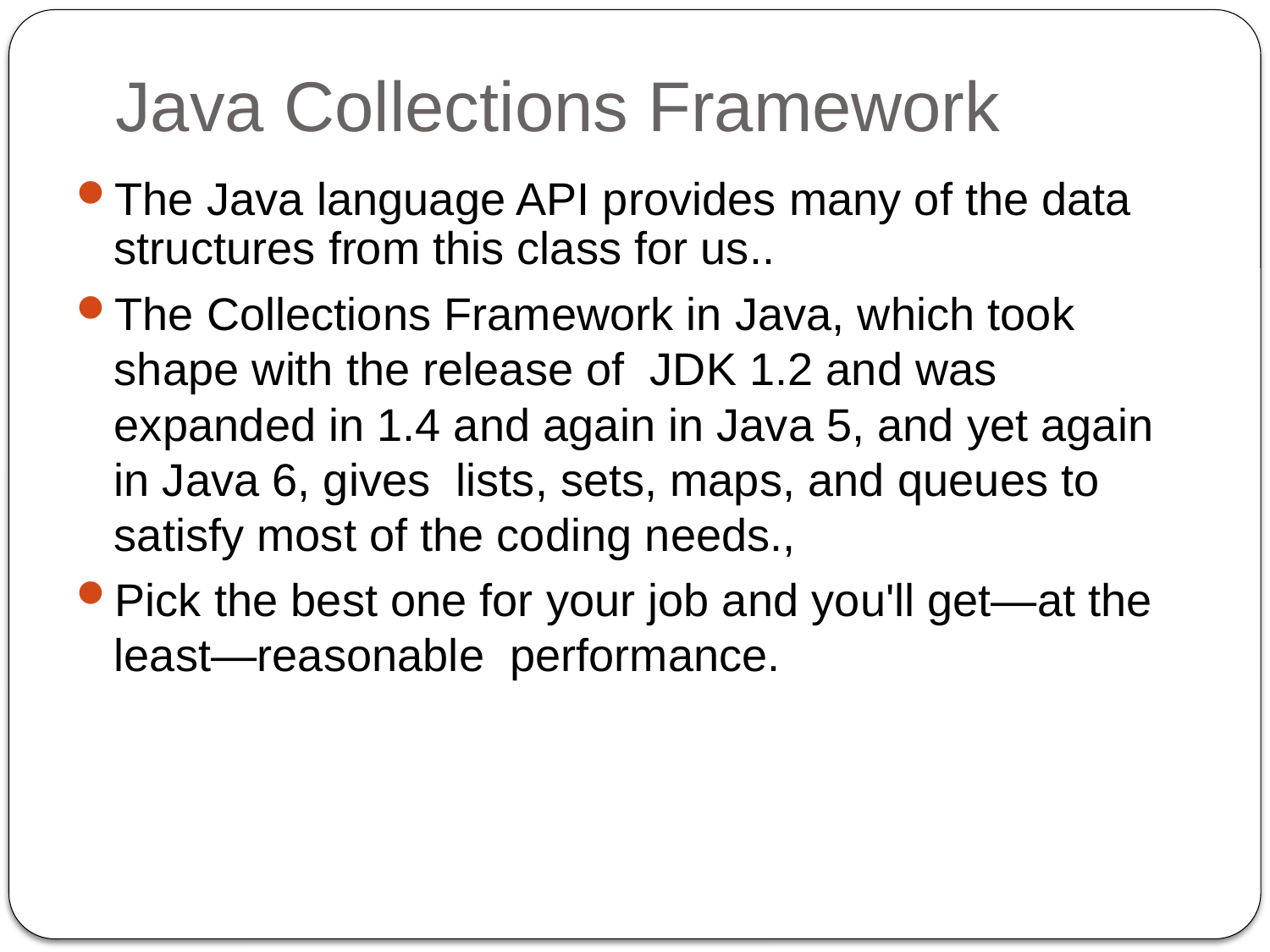

# Java Collections Framework
The Java language API provides many of the data structures from this class for us..
The Collections Framework in Java, which took shape with the release of  JDK 1.2 and was expanded in 1.4 and again in Java 5, and yet again in Java 6, gives  lists, sets, maps, and queues to satisfy most of the coding needs.,
Pick the best one for your job and you'll get—at the least—reasonable  performance.